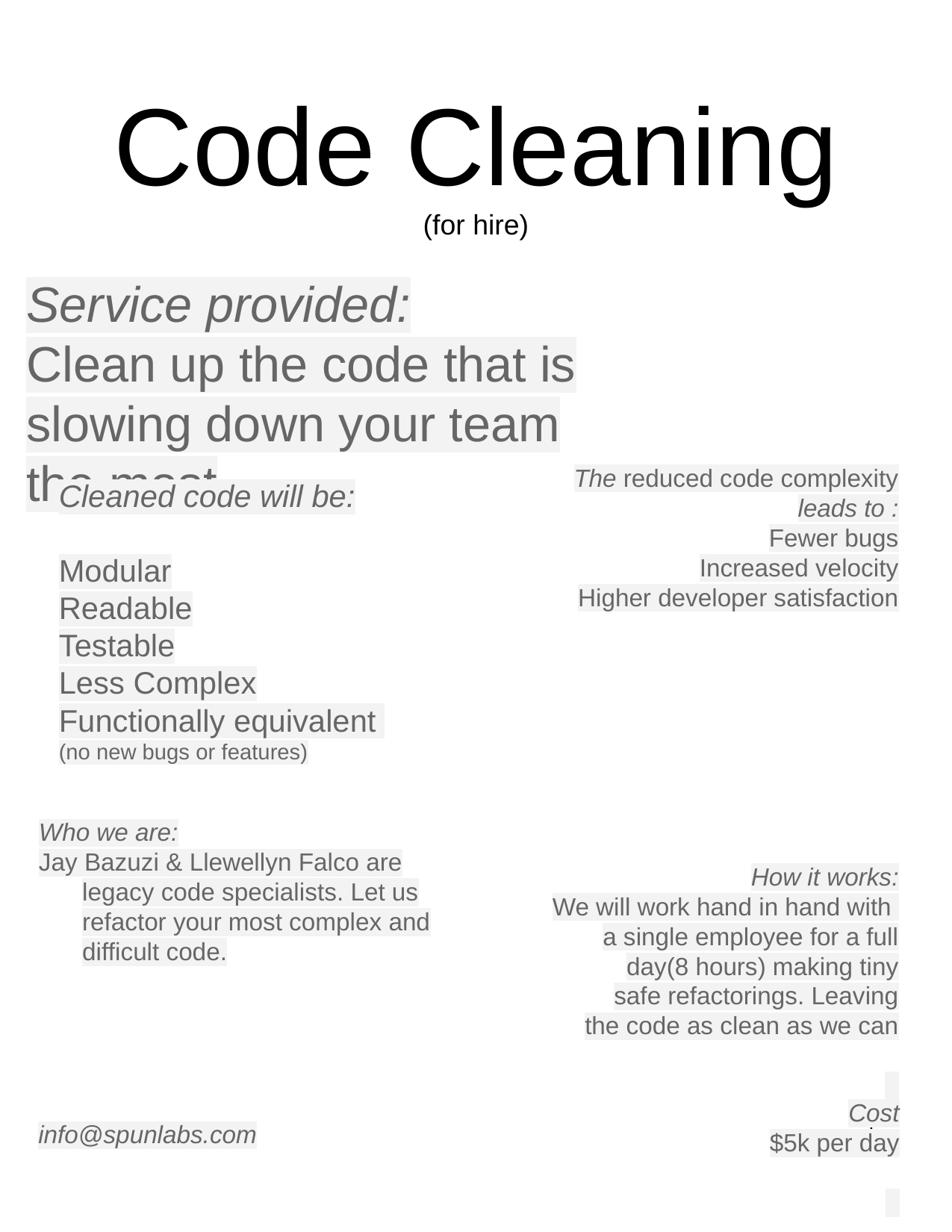

# Code Cleaning (for hire)
Service provided:
Clean up the code that is slowing down your team the most

Cleaned code will be:

Modular
Readable
Testable
Less Complex
Functionally equivalent
(no new bugs or features)
The reduced code complexity
leads to :
Fewer bugs
Increased velocity
Higher developer satisfaction

Who we are:
Jay Bazuzi & Llewellyn Falco are legacy code specialists. Let us refactor your most complex and difficult code.
How it works:
We will work hand in hand with  a single employee for a full day(8 hours) making tiny safe refactorings. Leaving the code as clean as we can

Cost
$5k per day

1
info@spunlabs.com